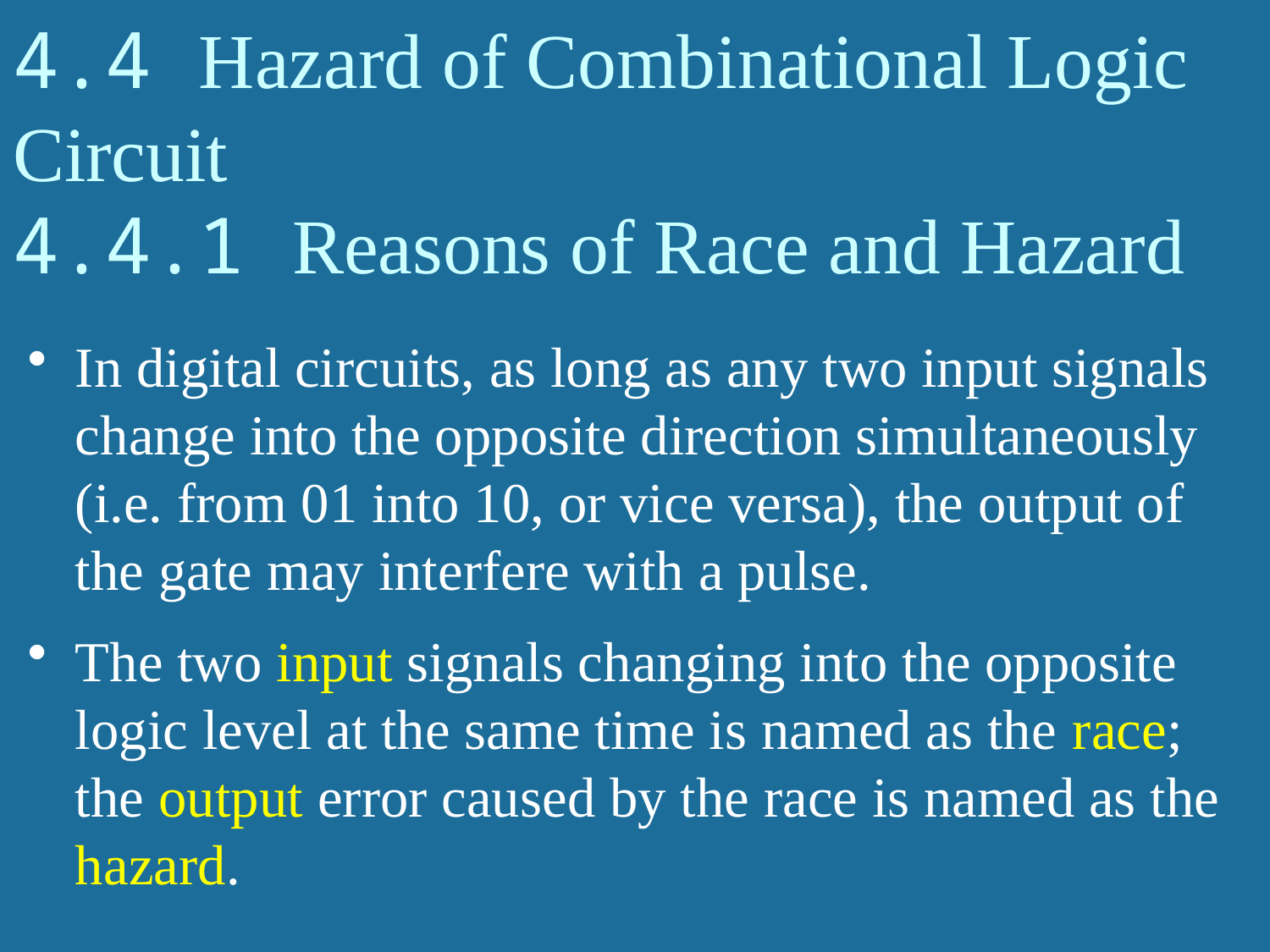

# 4.4 Hazard of Combinational Logic Circuit 4.4.1 Reasons of Race and Hazard
In digital circuits, as long as any two input signals change into the opposite direction simultaneously (i.e. from 01 into 10, or vice versa), the output of the gate may interfere with a pulse.

The two input signals changing into the opposite logic level at the same time is named as the race; the output error caused by the race is named as the hazard.